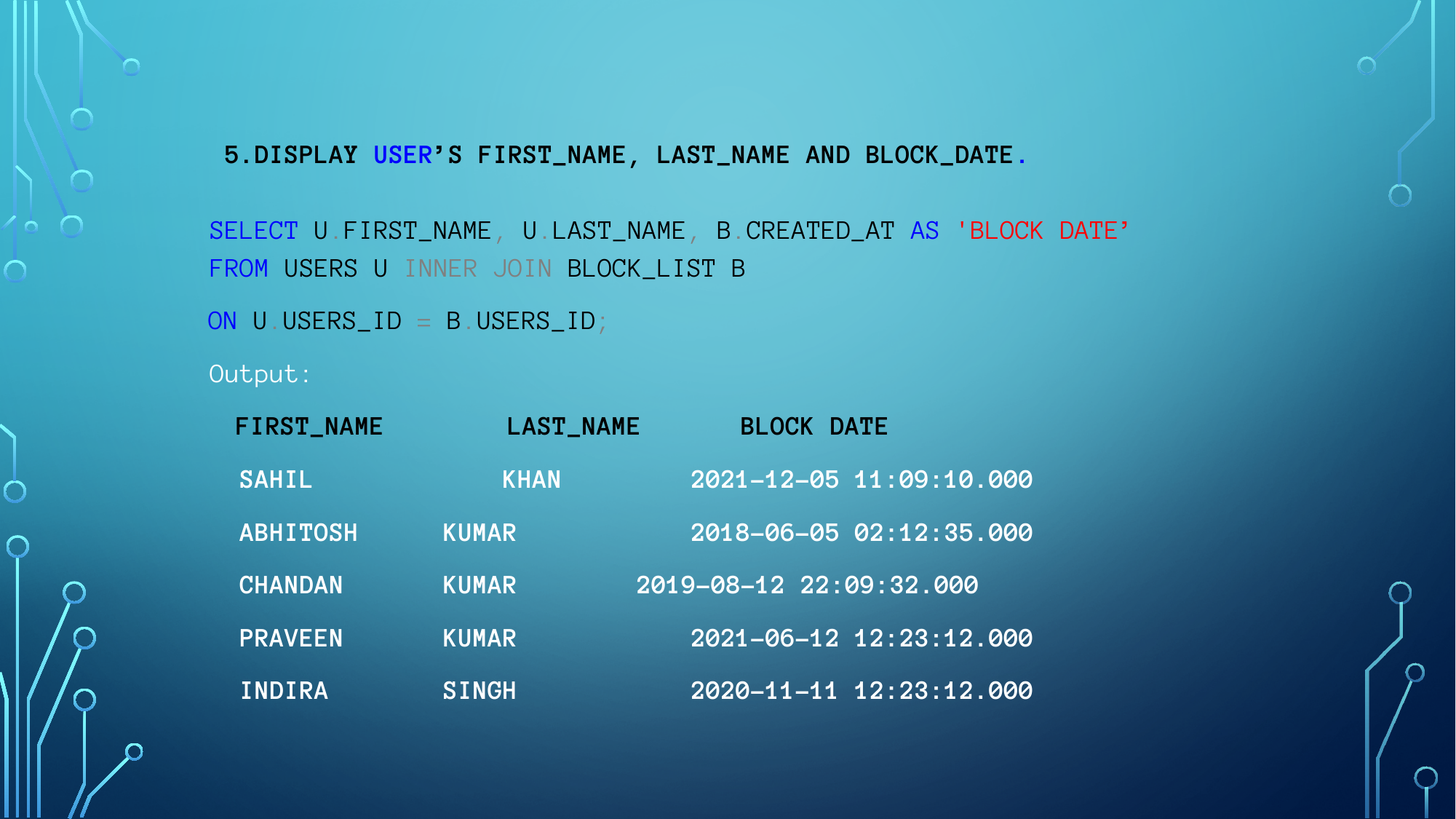

5.DISPLAY USER’S FIRST_NAME, LAST_NAME AND BLOCK_DATE.

   SELECT U.FIRST_NAME, U.LAST_NAME, B.CREATED_AT AS 'BLOCK DATE’
   FROM USERS U INNER JOIN BLOCK_LIST B
       ON U.USERS_ID = B.USERS_ID;
   Output:
          FIRST_NAME	 LAST_NAME	  BLOCK DATE
     SAHIL	        KHAN	      2021-12-05 11:09:10.000
     ABHITOSH	    KUMAR	      2018-06-05 02:12:35.000
     CHANDAN	    KUMAR        2019-08-12 22:09:32.000
     PRAVEEN	    KUMAR	      2021-06-12 12:23:12.000
     INDIRA	    SINGH	      2020-11-11 12:23:12.000